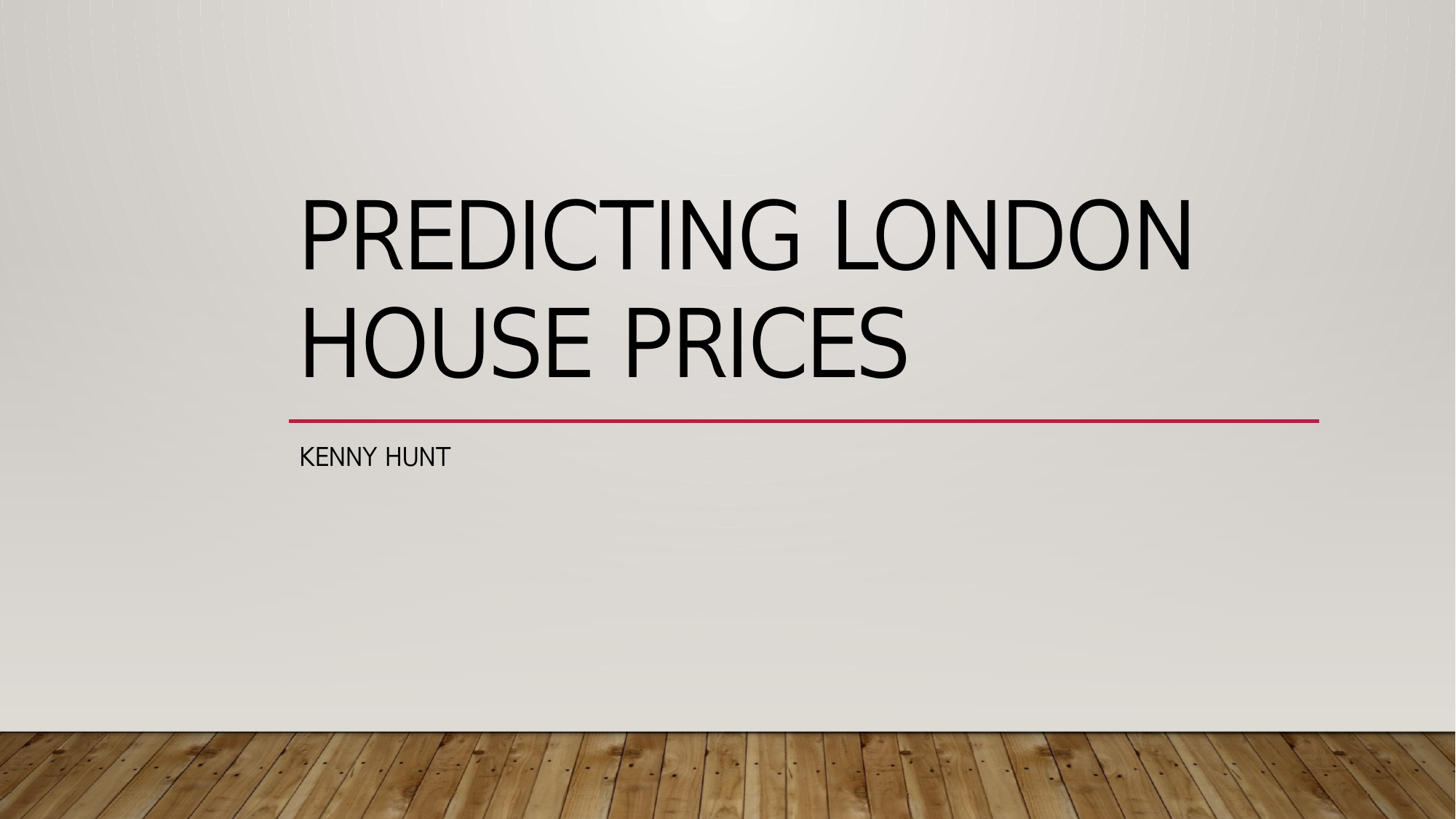

# Predicting London House Prices
Kenny Hunt